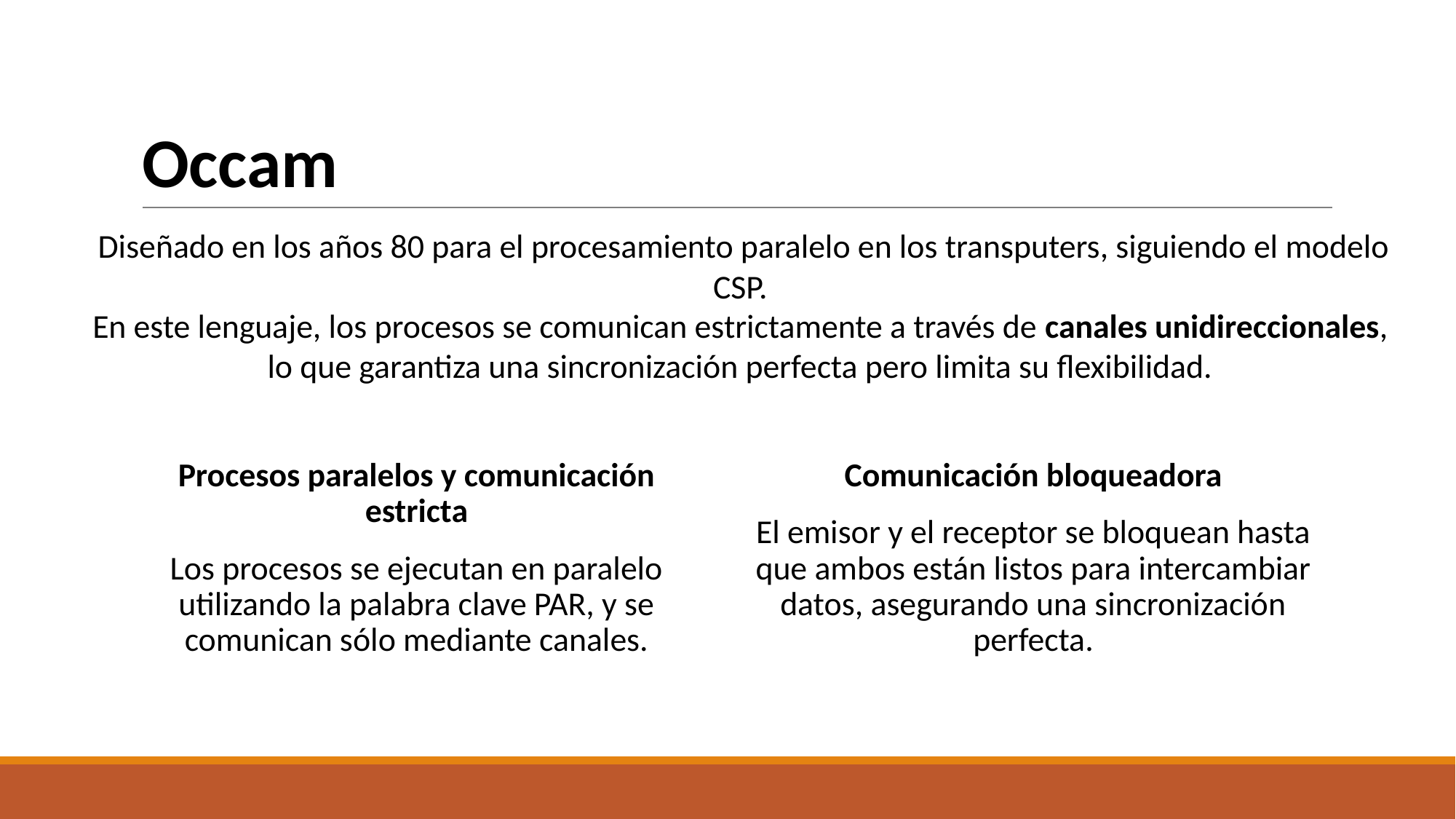

# Occam
 Diseñado en los años 80 para el procesamiento paralelo en los transputers, siguiendo el modelo CSP.
En este lenguaje, los procesos se comunican estrictamente a través de canales unidireccionales, lo que garantiza una sincronización perfecta pero limita su flexibilidad.

Comunicación bloqueadora
El emisor y el receptor se bloquean hasta que ambos están listos para intercambiar datos, asegurando una sincronización perfecta.
Procesos paralelos y comunicación estricta
Los procesos se ejecutan en paralelo utilizando la palabra clave PAR, y se comunican sólo mediante canales.